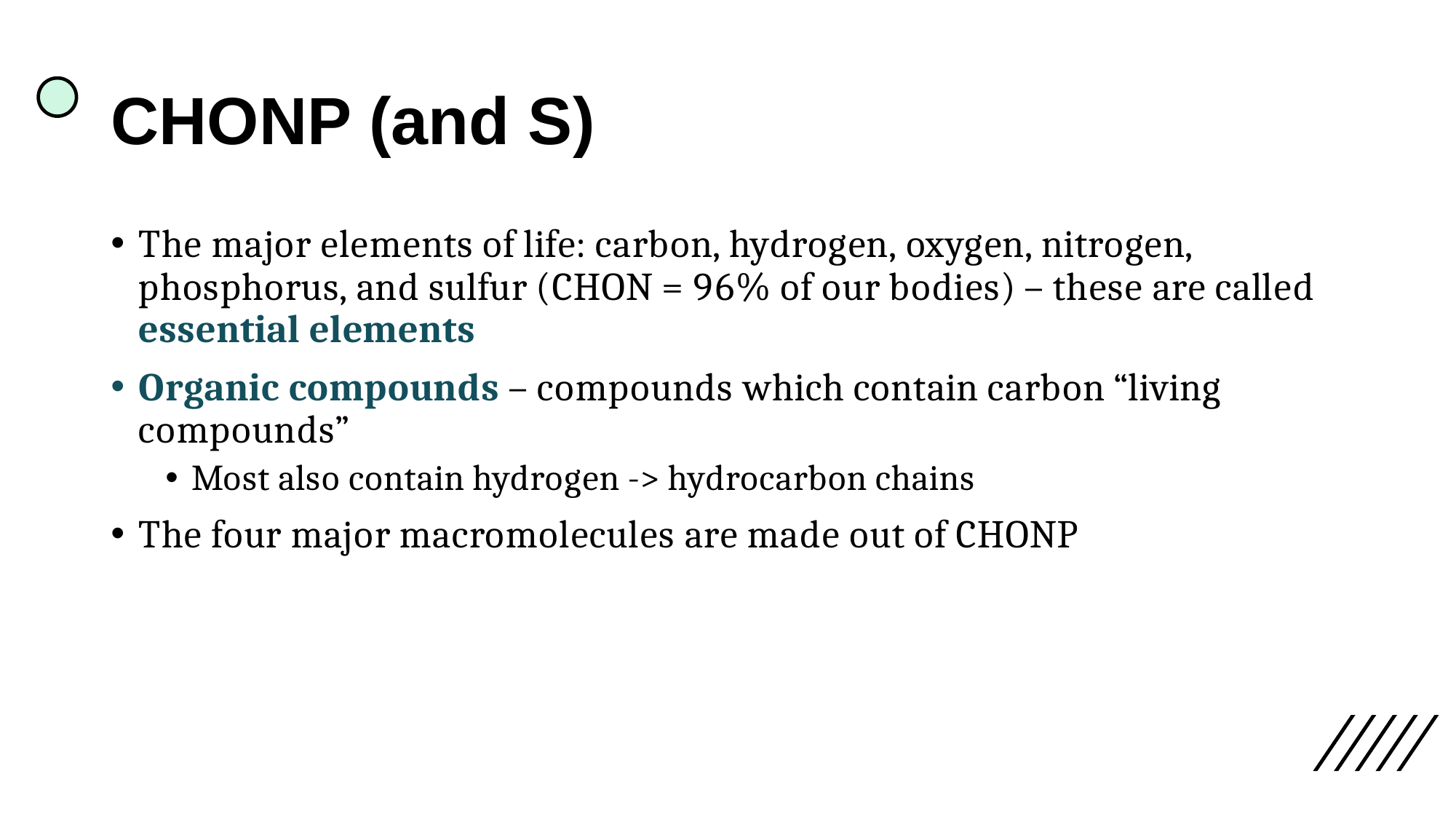

# CHONP (and S)
The major elements of life: carbon, hydrogen, oxygen, nitrogen, phosphorus, and sulfur (CHON = 96% of our bodies) – these are called essential elements
Organic compounds – compounds which contain carbon “living compounds”
Most also contain hydrogen -> hydrocarbon chains
The four major macromolecules are made out of CHONP